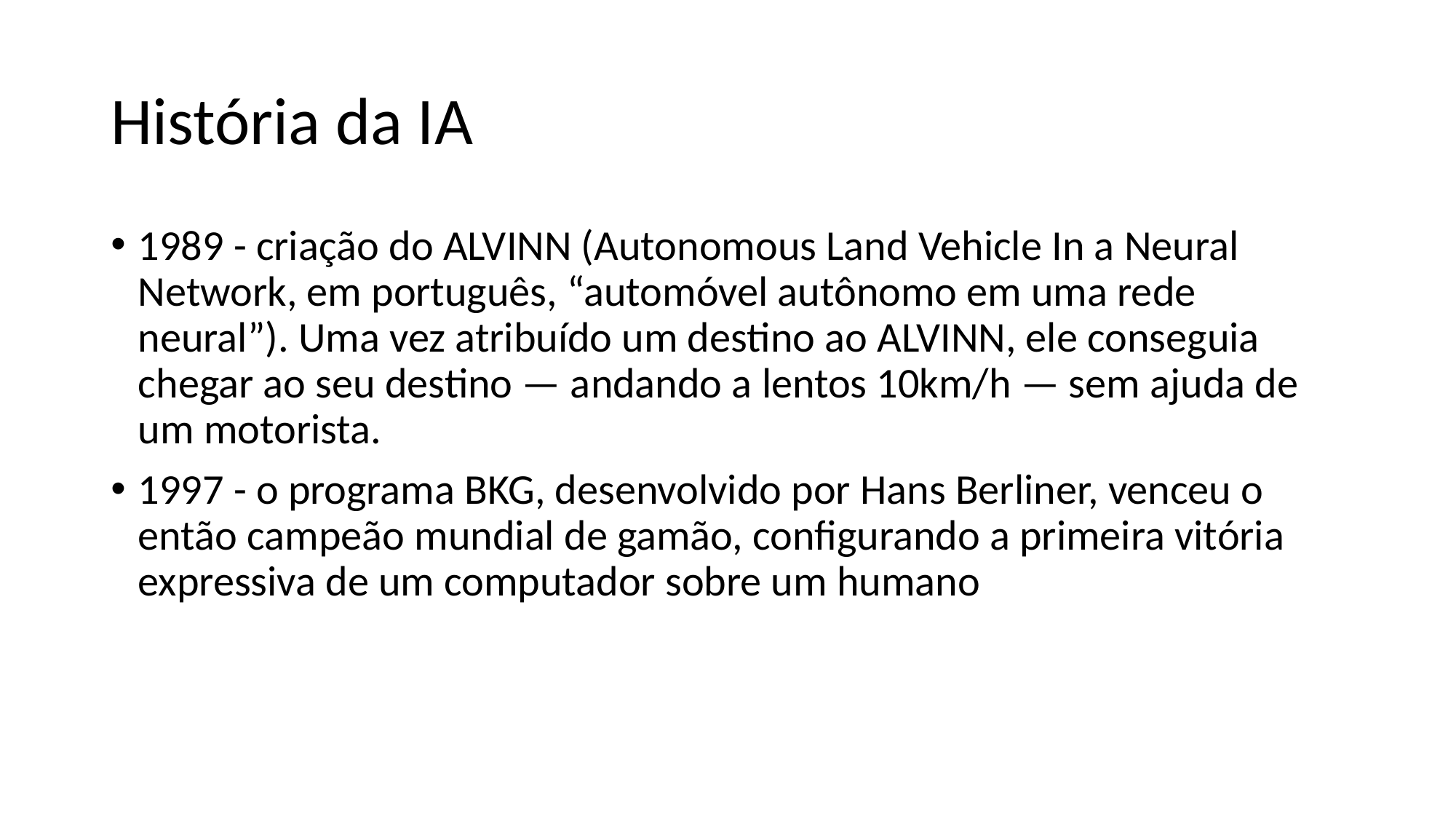

# História da IA
1989 - criação do ALVINN (Autonomous Land Vehicle In a Neural Network, em português, “automóvel autônomo em uma rede neural”). Uma vez atribuído um destino ao ALVINN, ele conseguia chegar ao seu destino — andando a lentos 10km/h — sem ajuda de um motorista.
1997 - o programa BKG, desenvolvido por Hans Berliner, venceu o então campeão mundial de gamão, configurando a primeira vitória expressiva de um computador sobre um humano